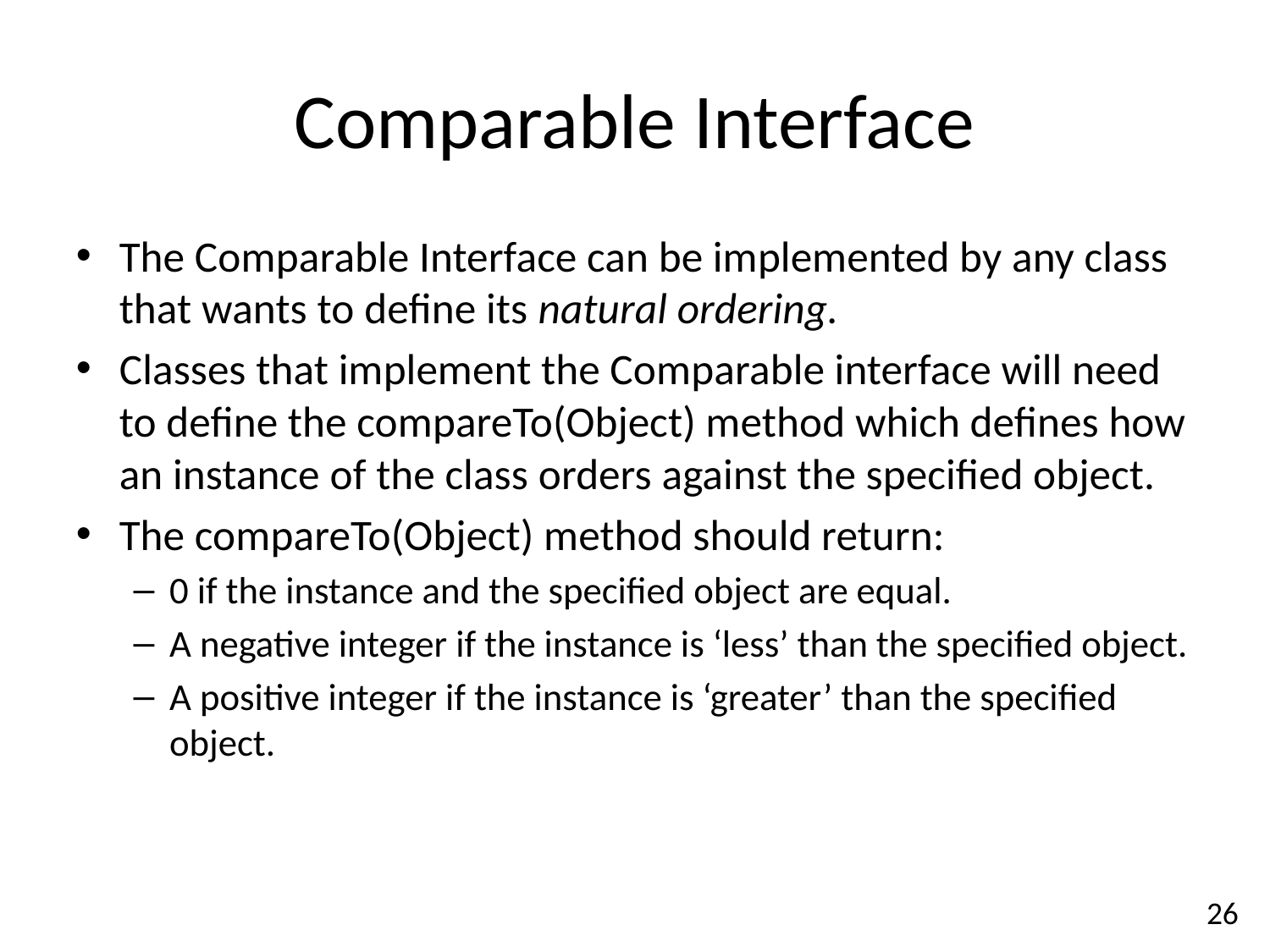

Comparable Interface
The Comparable Interface can be implemented by any class that wants to define its natural ordering.
Classes that implement the Comparable interface will need to define the compareTo(Object) method which defines how an instance of the class orders against the specified object.
The compareTo(Object) method should return:
0 if the instance and the specified object are equal.
A negative integer if the instance is ‘less’ than the specified object.
A positive integer if the instance is ‘greater’ than the specified object.

26